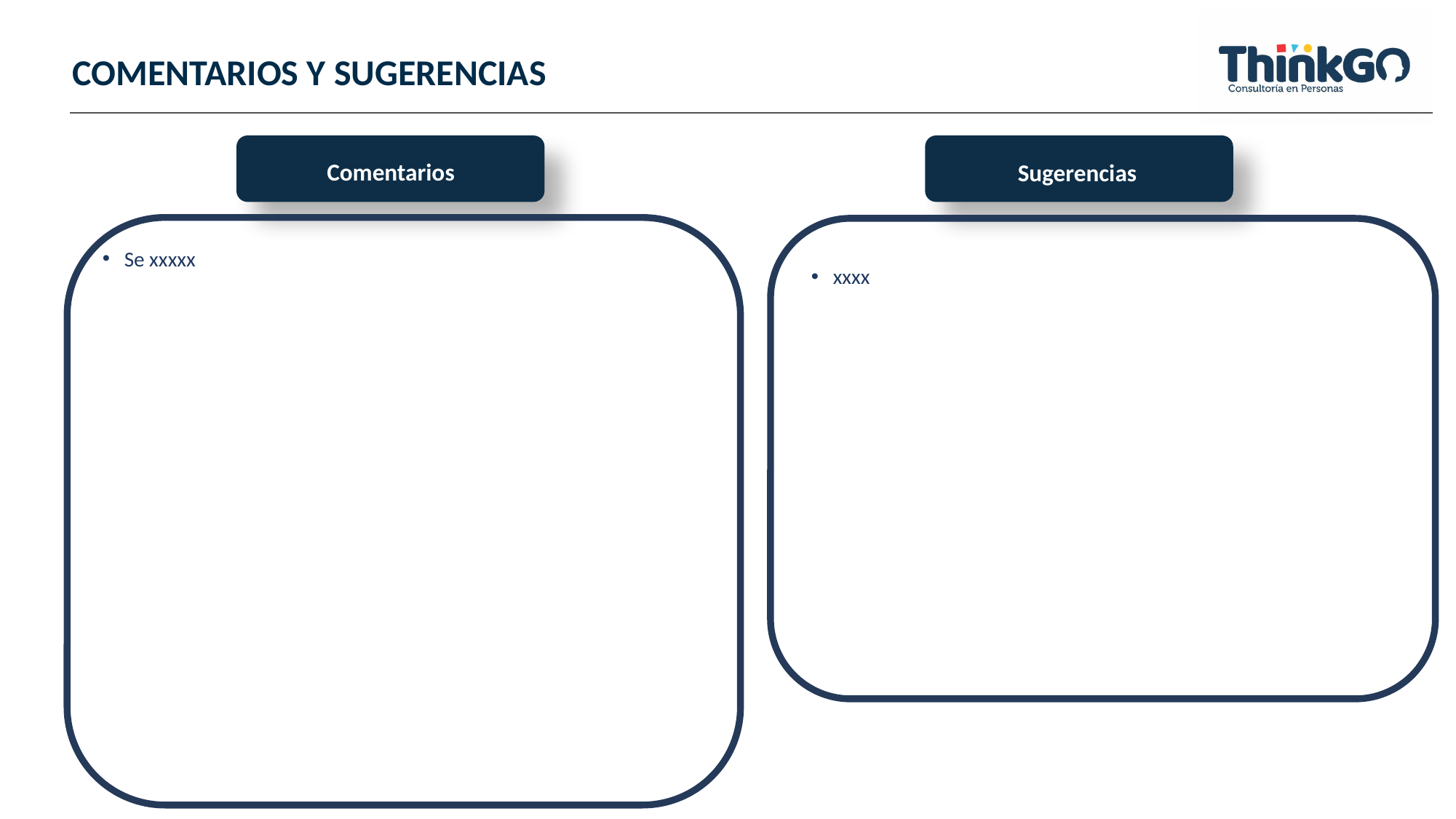

COMENTARIOS Y SUGERENCIAS

Comentarios
Sugerencias

Se xxxxx
xxxx